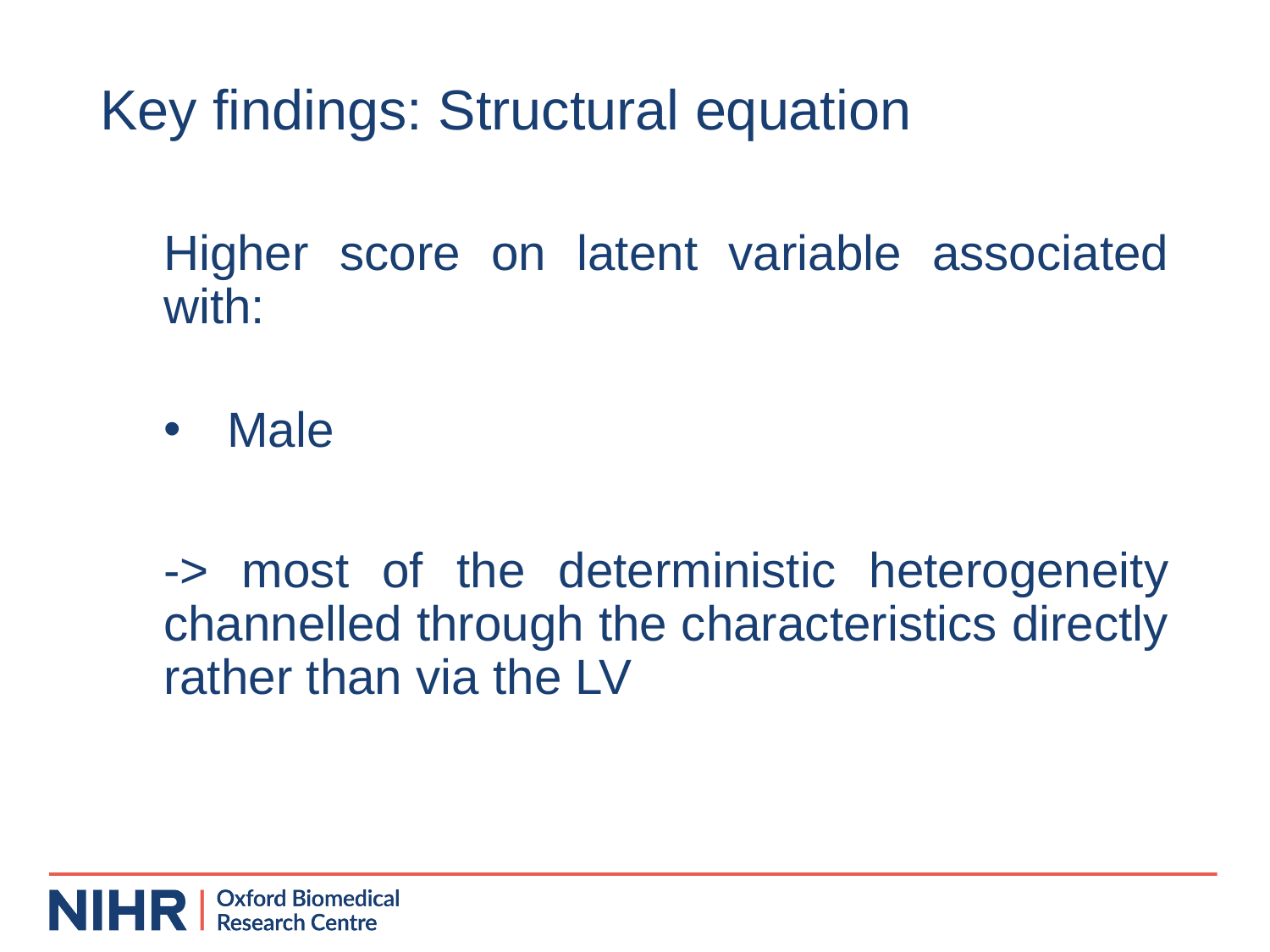

# Key findings: Structural equation
Higher score on latent variable associated with:

Male

-> most of the deterministic heterogeneity channelled through the characteristics directly rather than via the LV